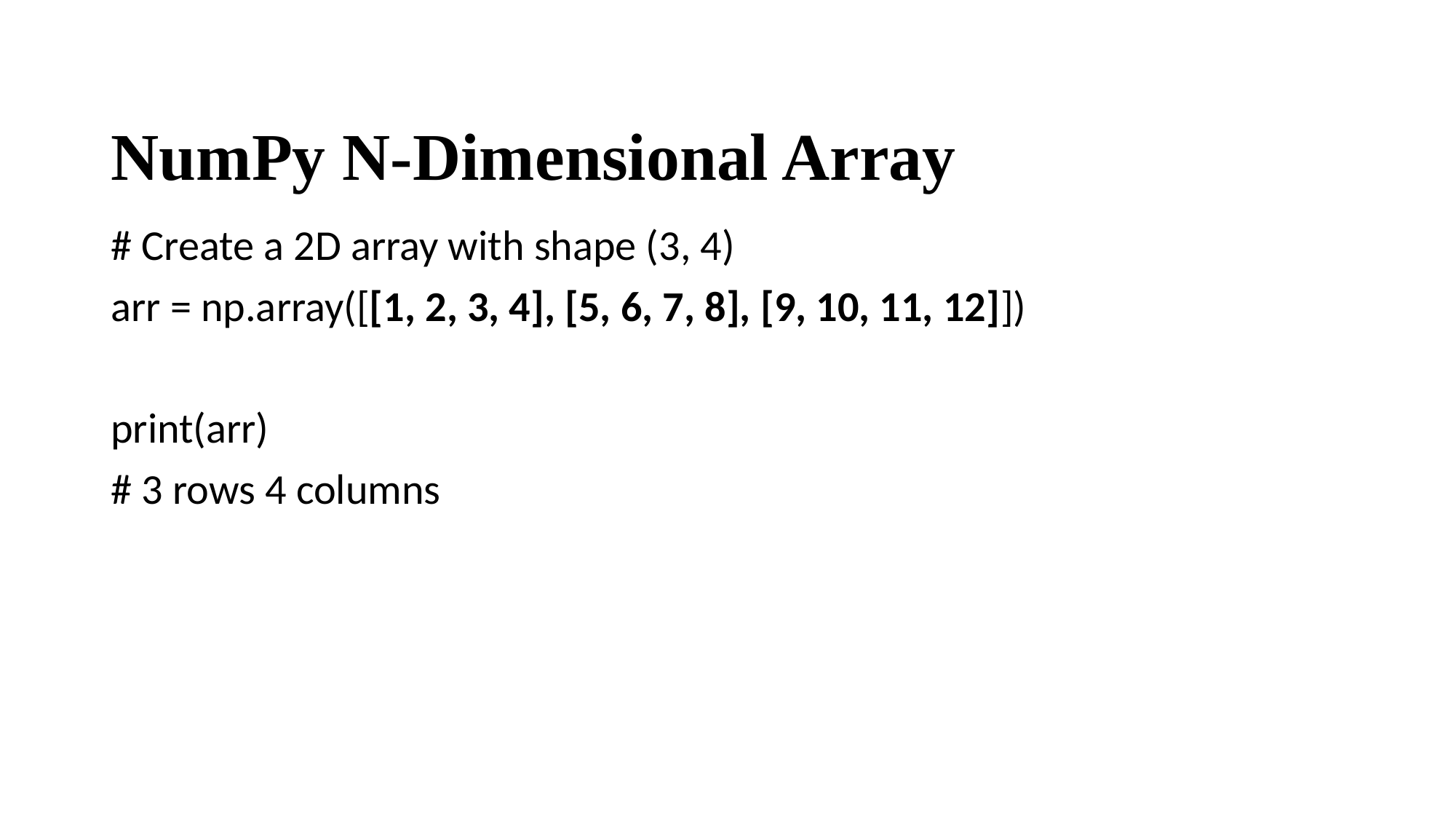

# NumPy N-Dimensional Array
# Create a 2D array with shape (3, 4)
arr = np.array([[1, 2, 3, 4], [5, 6, 7, 8], [9, 10, 11, 12]])

print(arr)
# 3 rows 4 columns